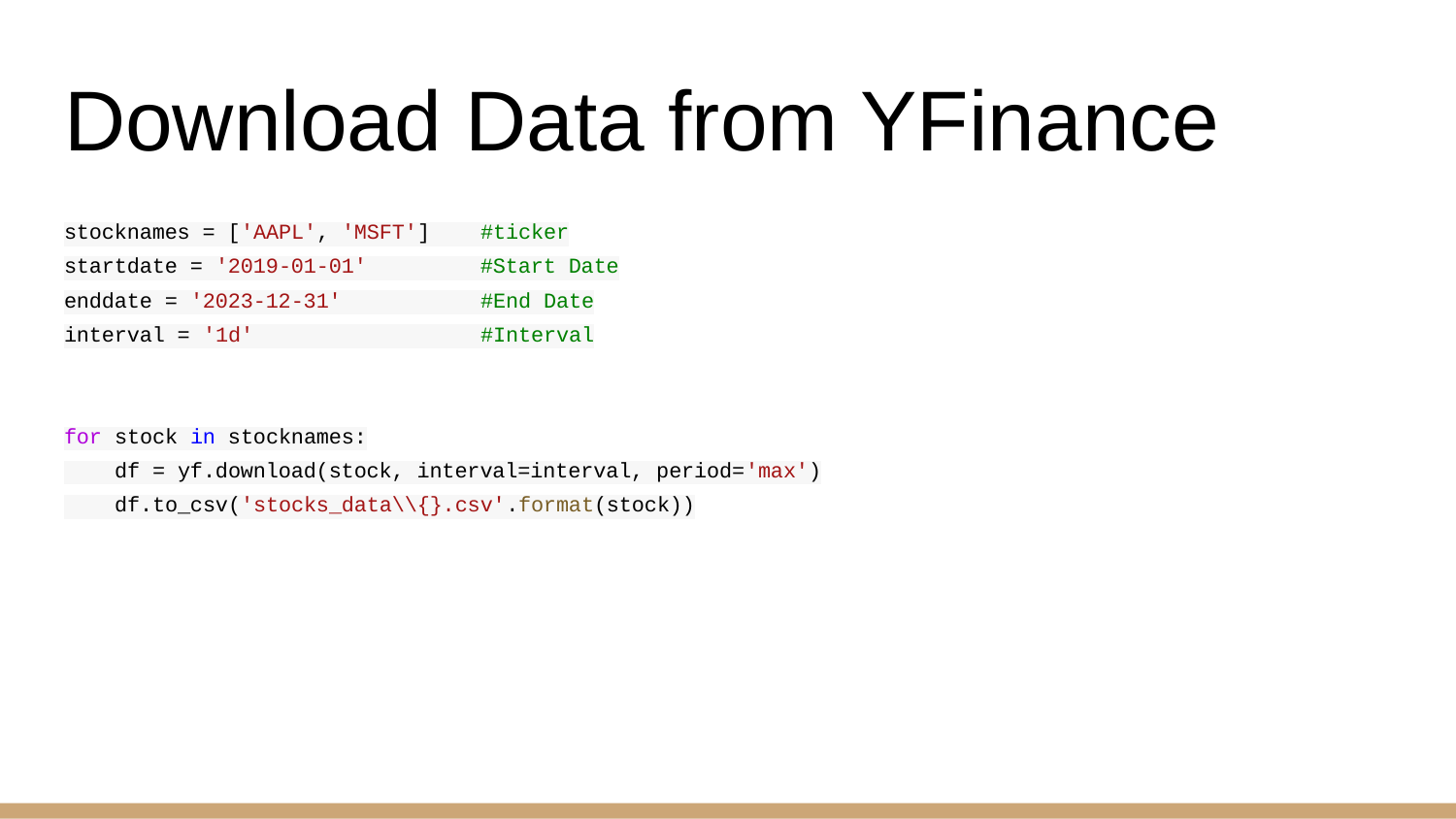

# Download Data from YFinance
stocknames = ['AAPL', 'MSFT']    #ticker
startdate = '2019-01-01'         #Start Date
enddate = '2023-12-31'           #End Date
interval = '1d'                  #Interval

for stock in stocknames:
    df = yf.download(stock, interval=interval, period='max')
    df.to_csv('stocks_data\\{}.csv'.format(stock))